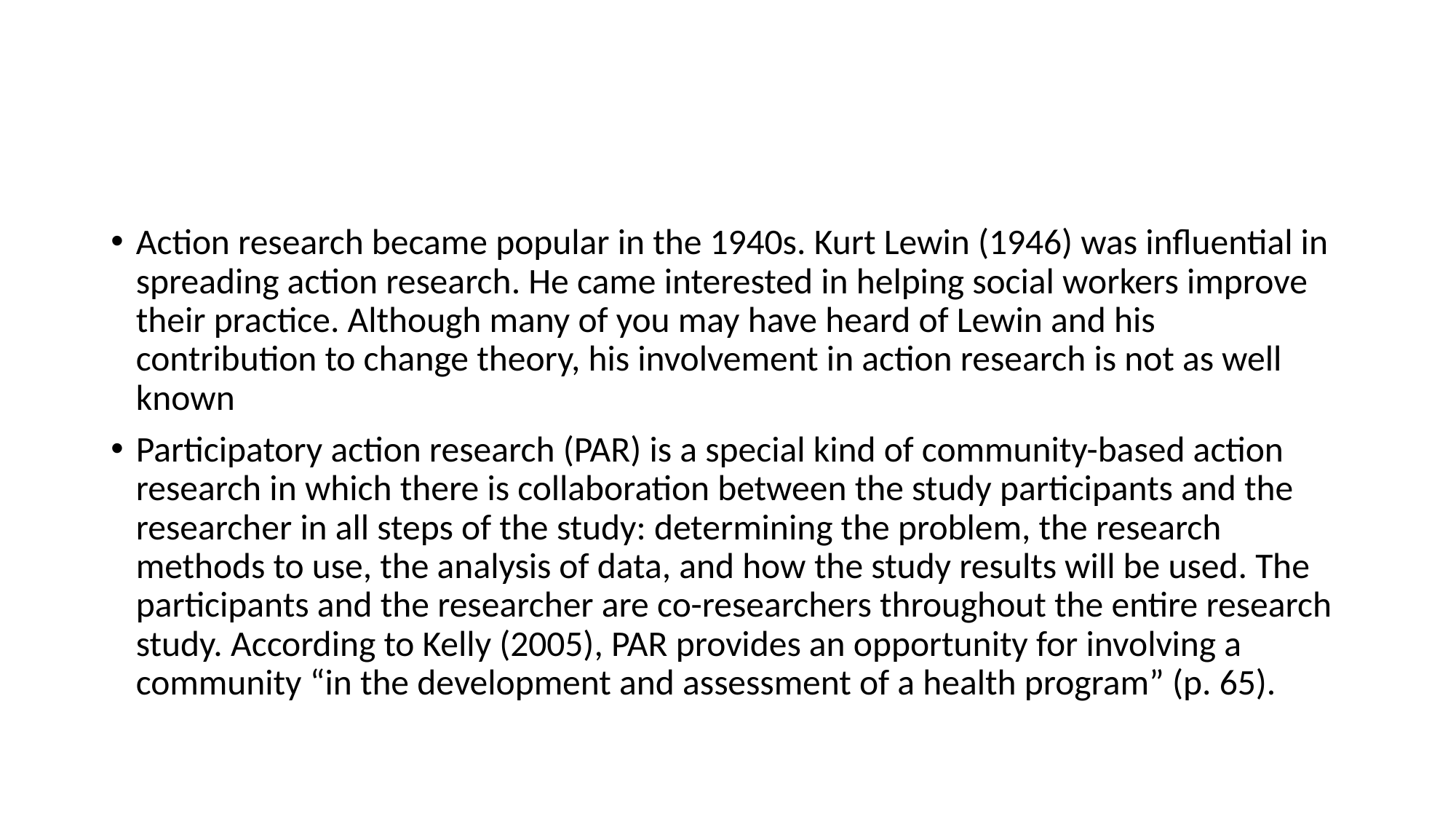

Action research became popular in the 1940s. Kurt Lewin (1946) was influential in spreading action research. He came interested in helping social workers improve their practice. Although many of you may have heard of Lewin and his contribution to change theory, his involvement in action research is not as well known
Participatory action research (PAR) is a special kind of community-based action research in which there is collaboration between the study participants and the researcher in all steps of the study: determining the problem, the research methods to use, the analysis of data, and how the study results will be used. The participants and the researcher are co-researchers throughout the entire research study. According to Kelly (2005), PAR provides an opportunity for involving a community “in the development and assessment of a health program” (p. 65).